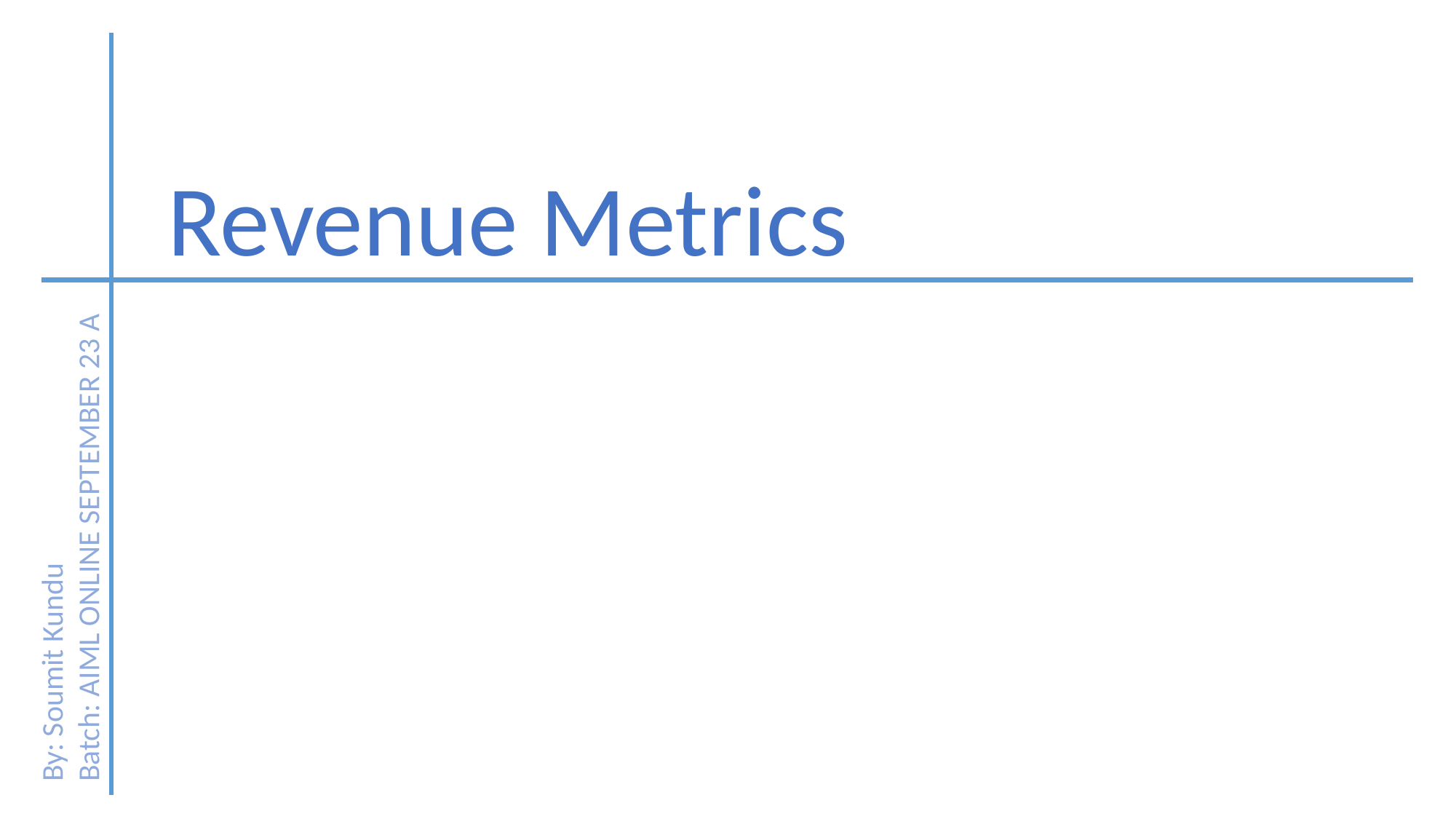

# Revenue Metrics
By: Soumit Kundu
Batch: AIML ONLINE SEPTEMBER 23 A